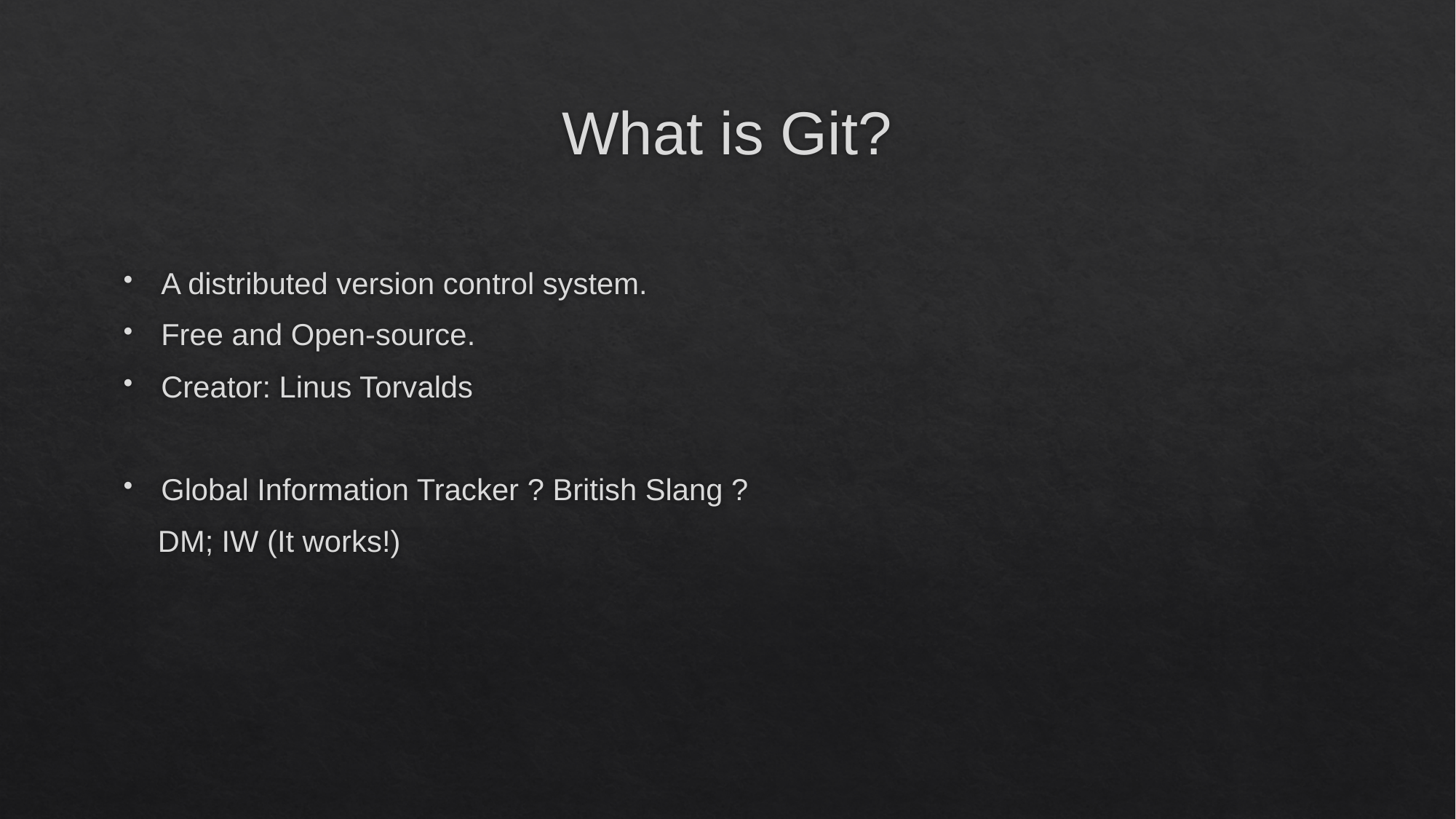

# What is Git?

A distributed version control system.
Free and Open-source.
Creator: Linus Torvalds

Global Information Tracker ? British Slang ?
    DM; IW (It works!)